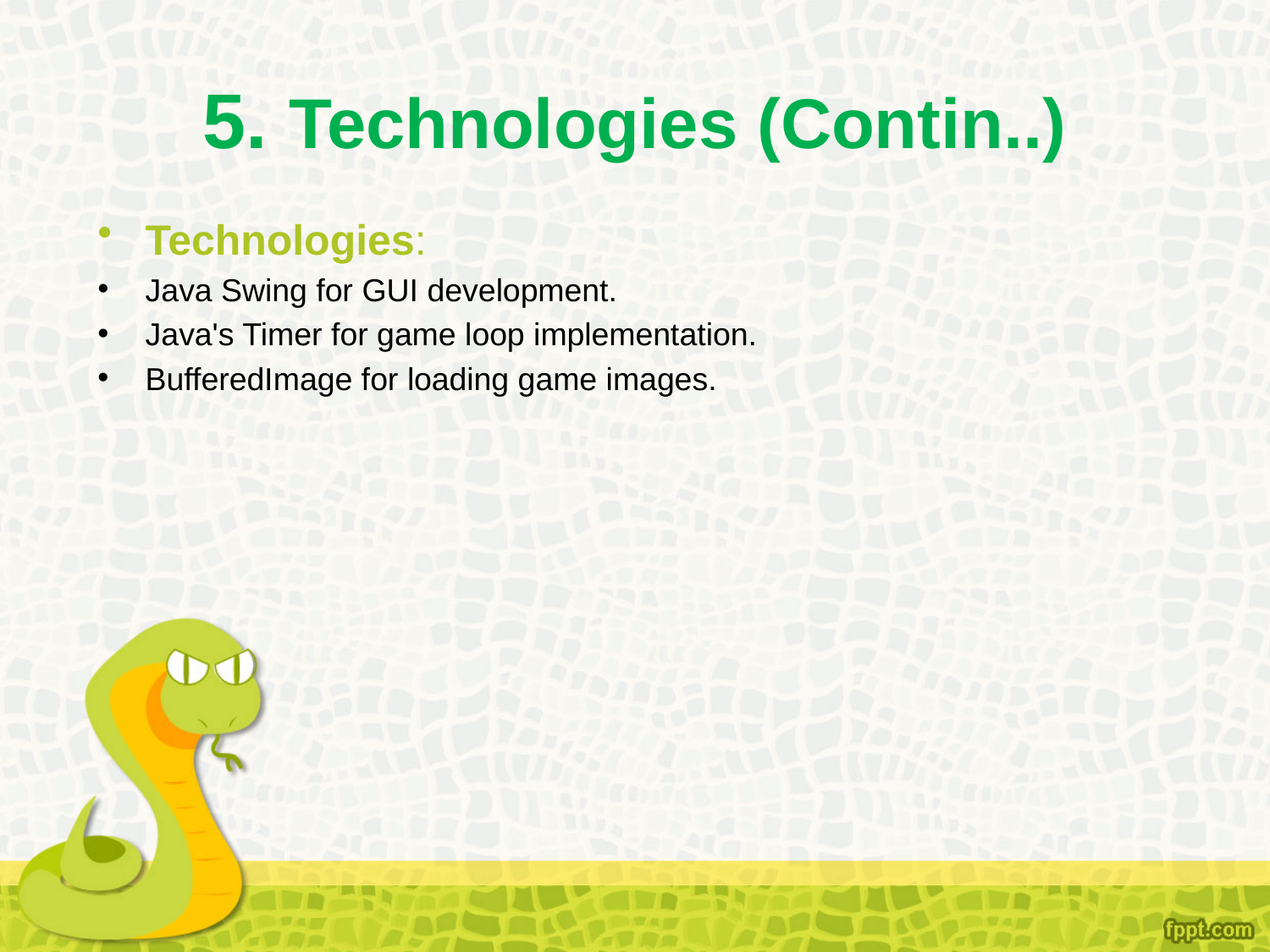

# 5. Technologies (Contin..)
Technologies:
Java Swing for GUI development.
Java's Timer for game loop implementation.
BufferedImage for loading game images.